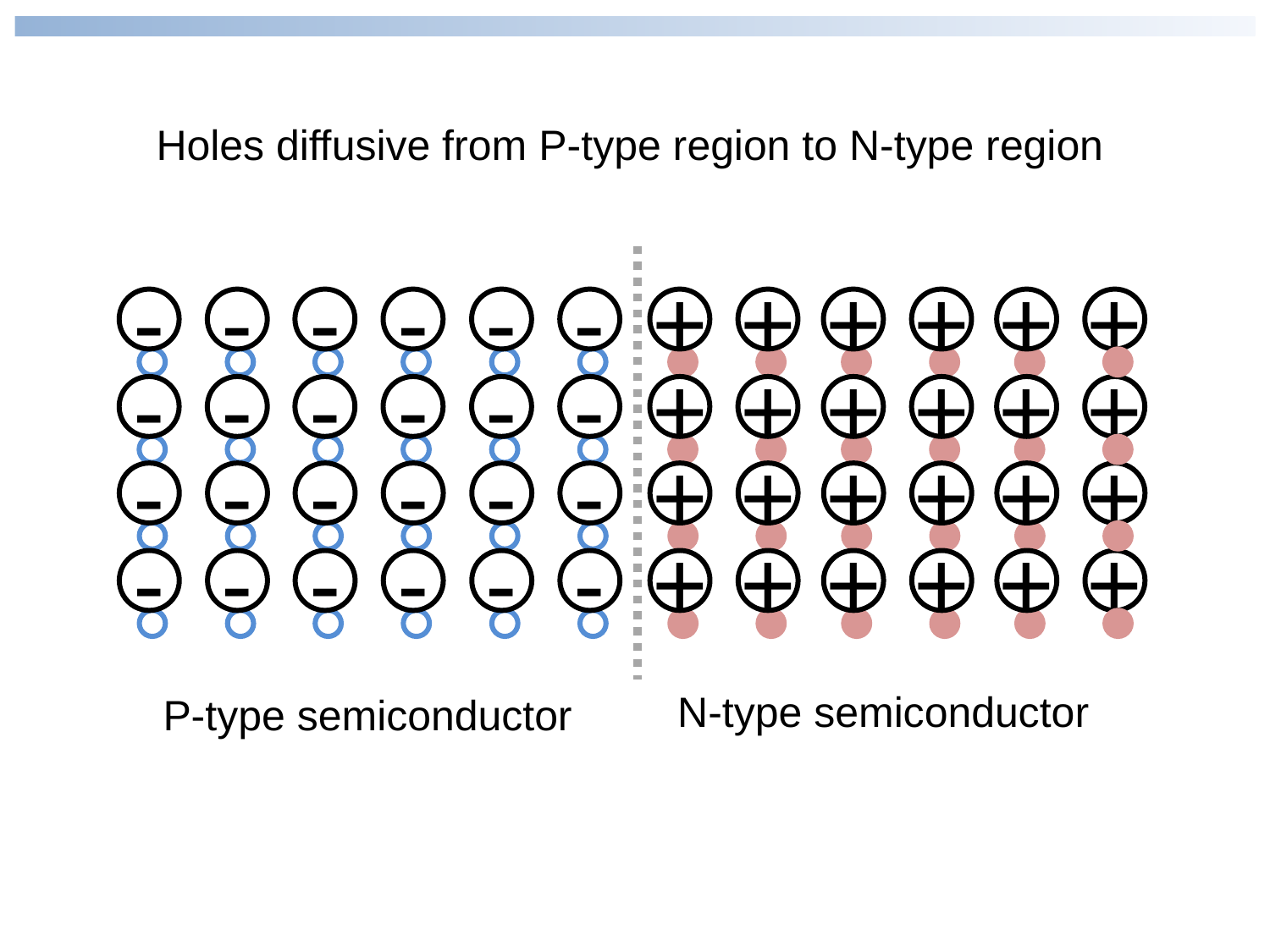

Holes diffusive from P-type region to N-type region
-
-
-
-
-
-
-
-
-
-
-
-
-
-
-
-
-
-
-
-
-
-
-
-
+
+
+
+
+
+
+
+
+
+
+
+
+
+
+
+
+
+
+
+
+
+
+
+

N-type semiconductor
P-type semiconductor